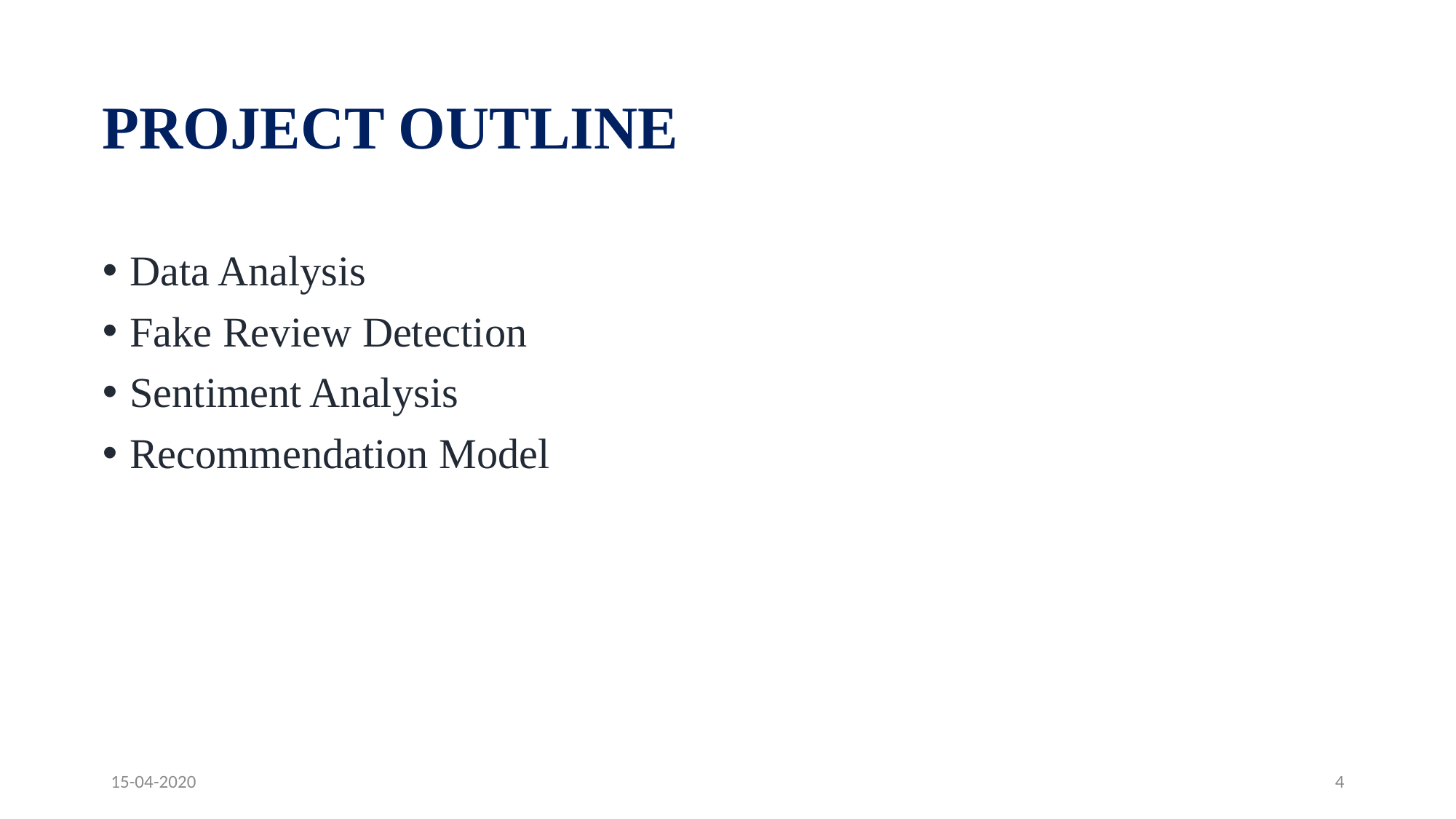

# PROJECT OUTLINE
Data Analysis
Fake Review Detection
Sentiment Analysis
Recommendation Model
15-04-2020
4